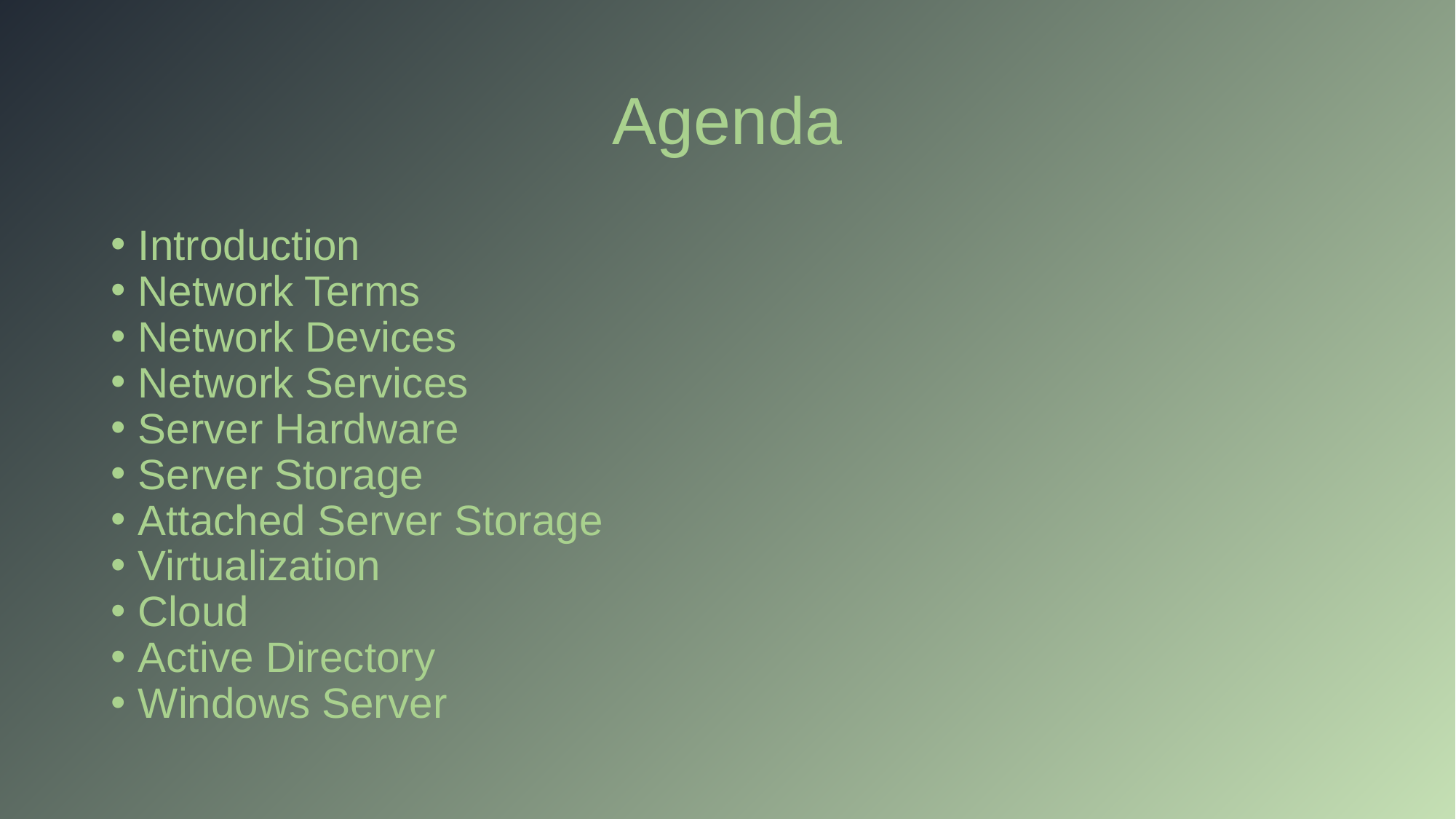

# Agenda
Introduction
Network Terms
Network Devices
Network Services
Server Hardware
Server Storage
Attached Server Storage
Virtualization
Cloud
Active Directory
Windows Server